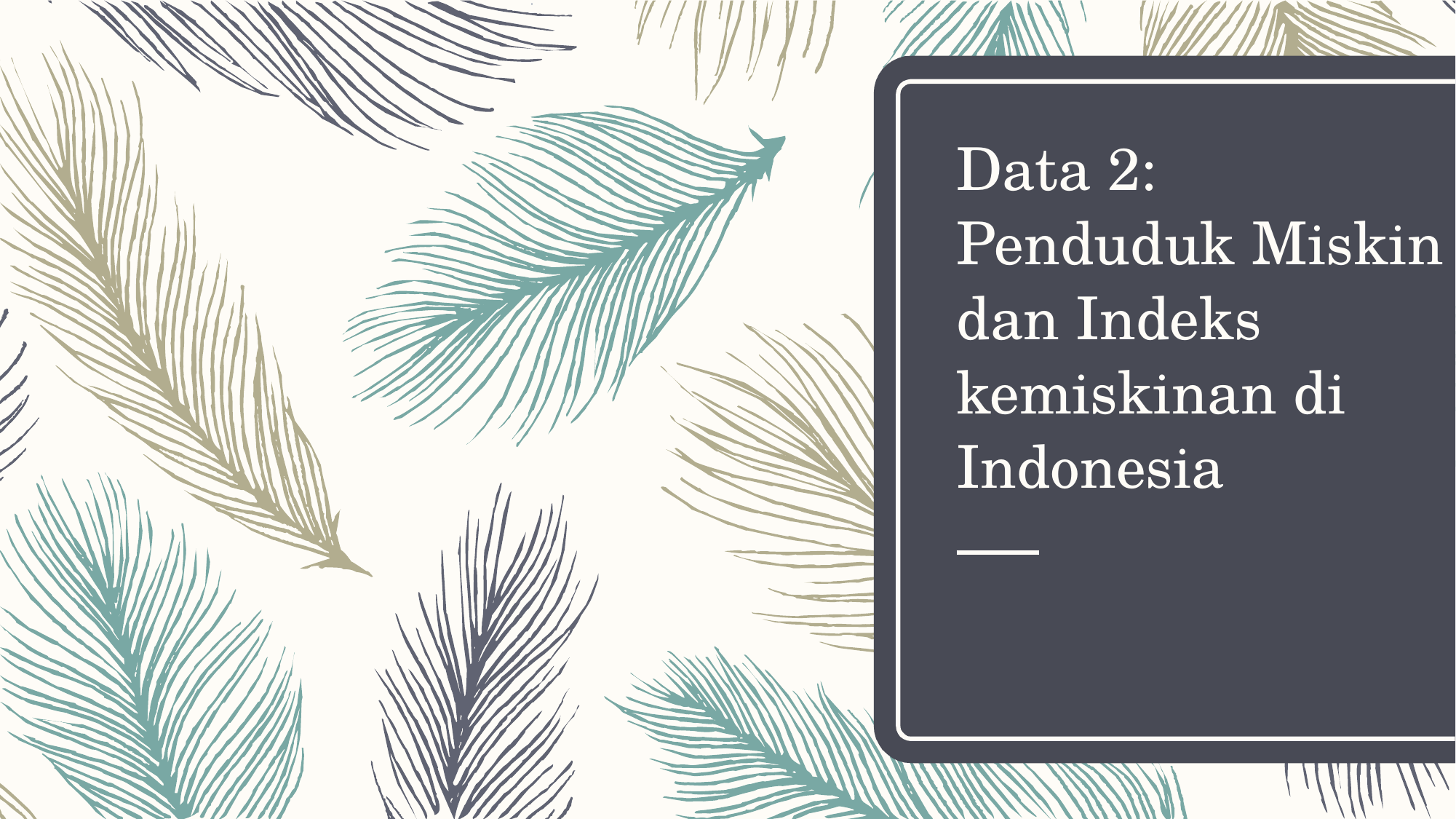

# Data 2: Penduduk Miskin dan Indeks kemiskinan di Indonesia